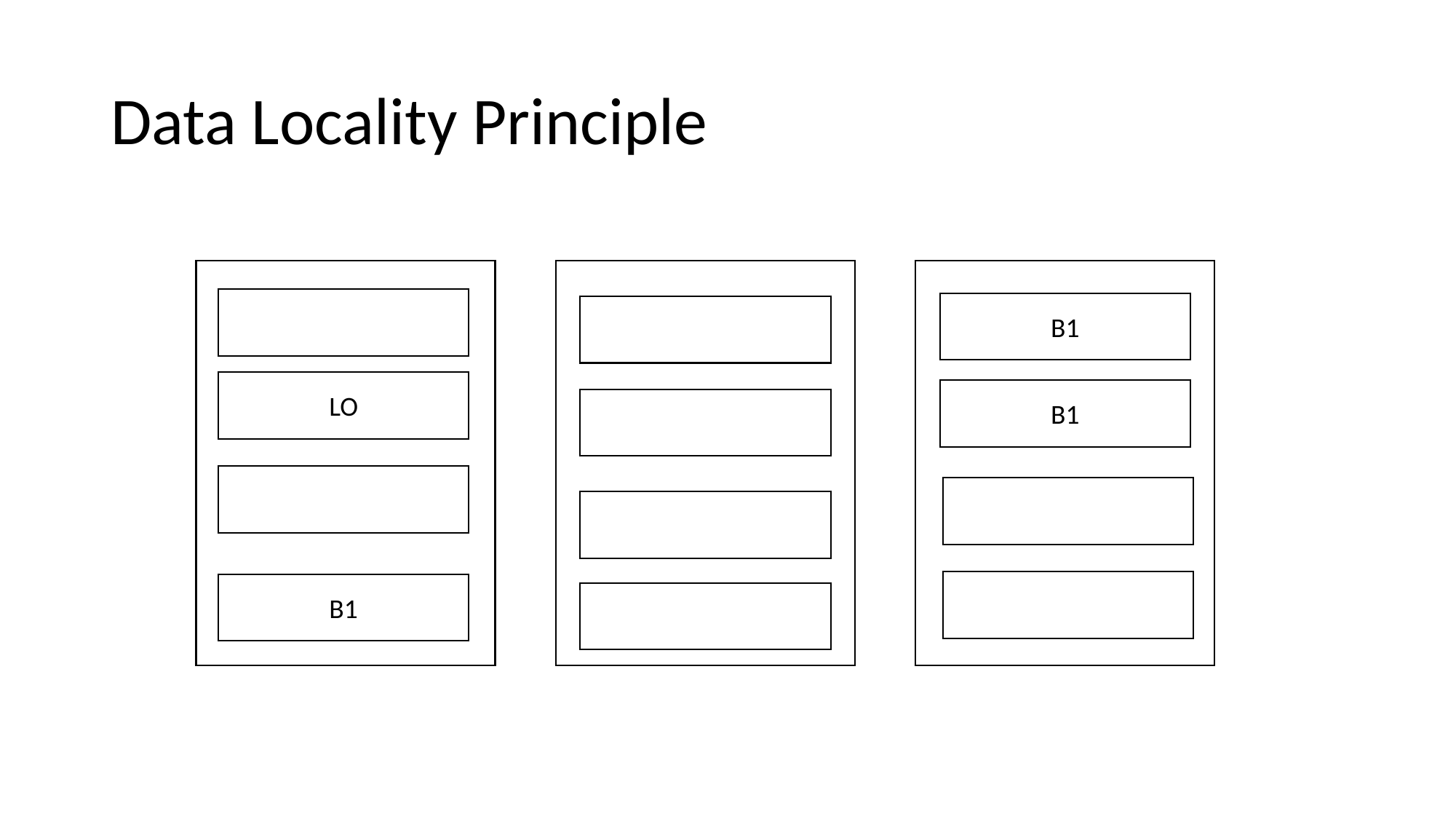

# Data Locality Principle

B1

LO
B1

B1